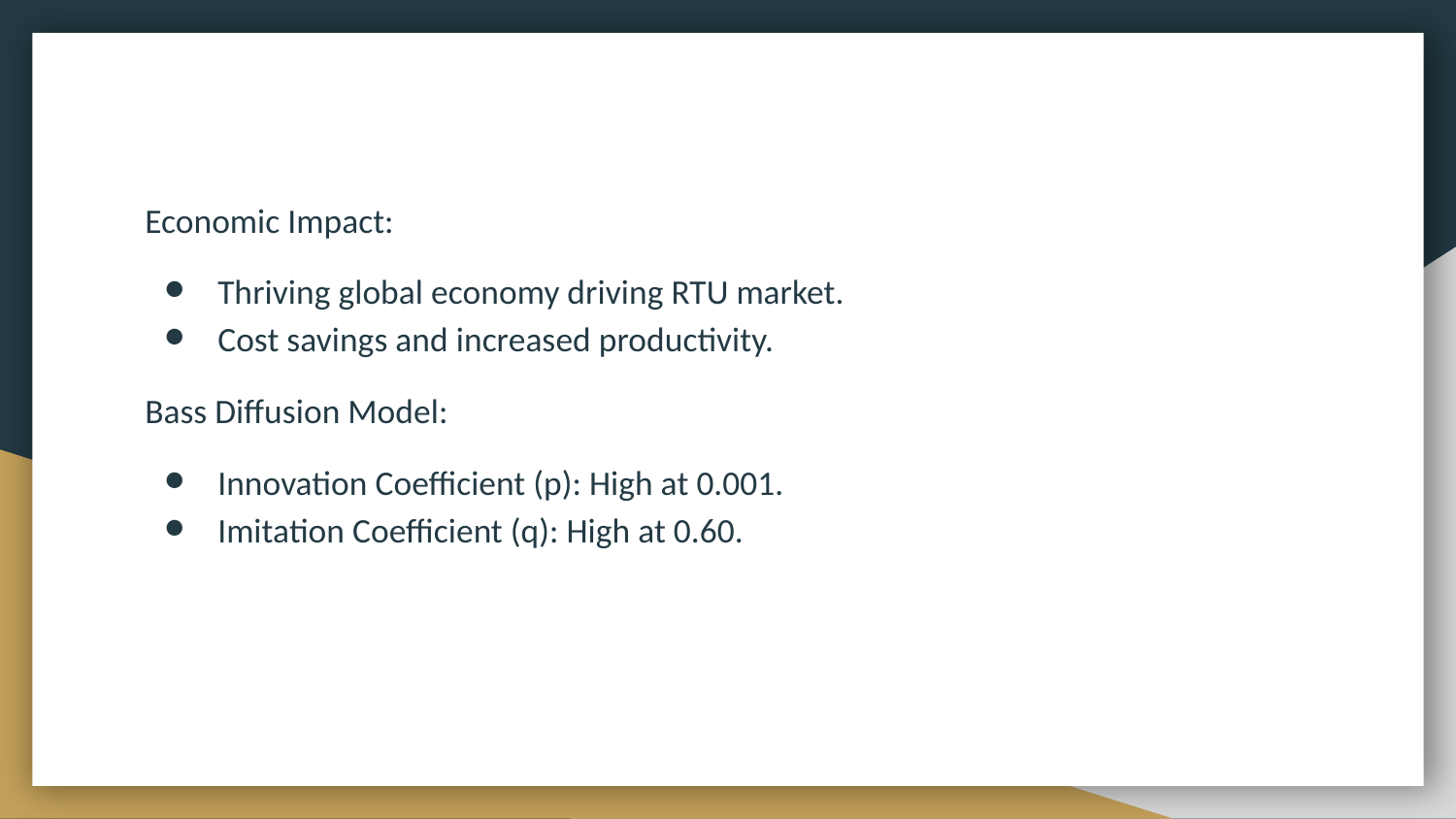

Economic Impact:
Thriving global economy driving RTU market.
Cost savings and increased productivity.
Bass Diffusion Model:
Innovation Coefficient (p): High at 0.001.
Imitation Coefficient (q): High at 0.60.